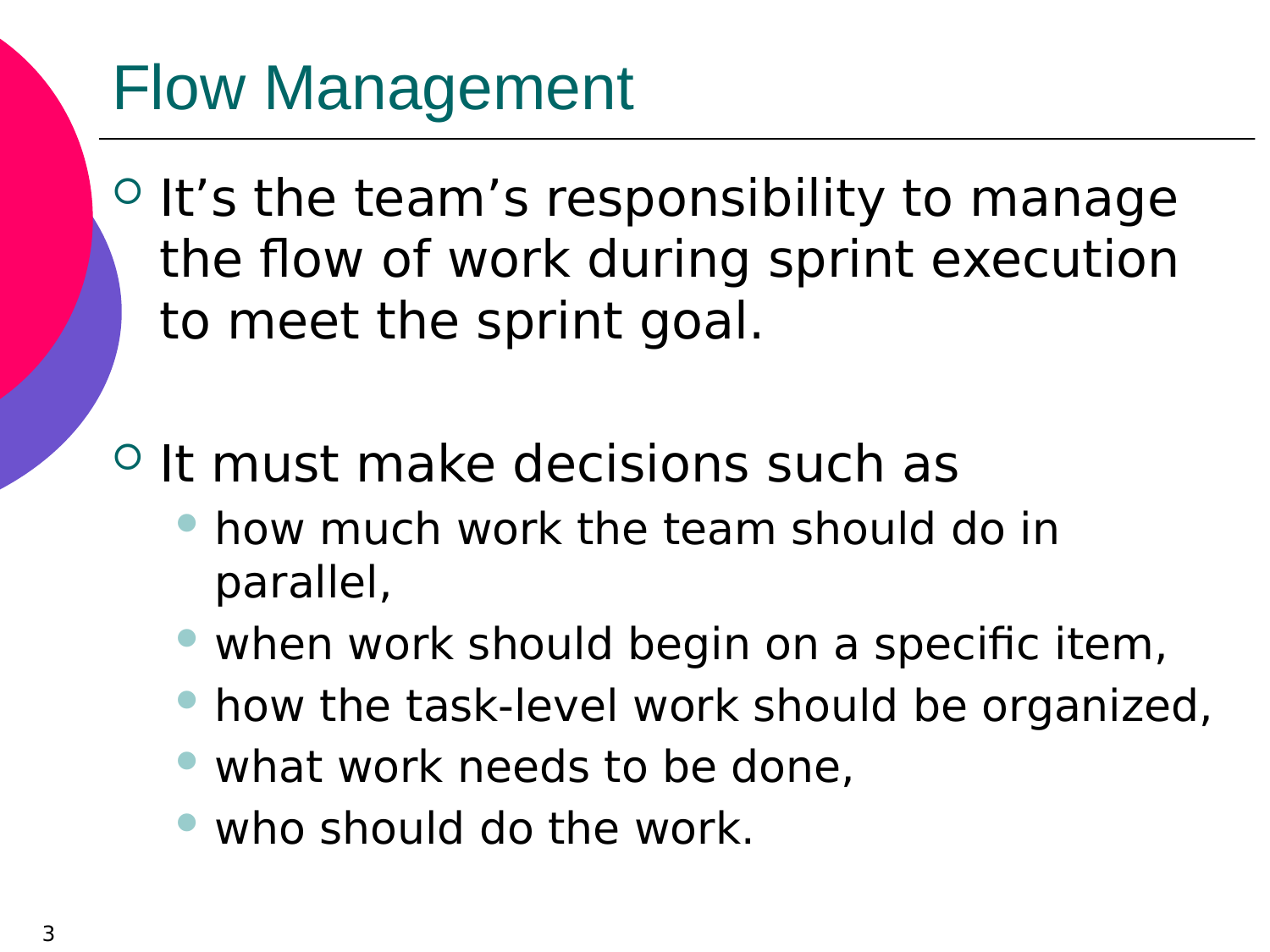

# Flow Management
It’s the team’s responsibility to manage the flow of work during sprint execution to meet the sprint goal.

It must make decisions such as
how much work the team should do in parallel,
when work should begin on a specific item,
how the task-level work should be organized,
what work needs to be done,
who should do the work.

3